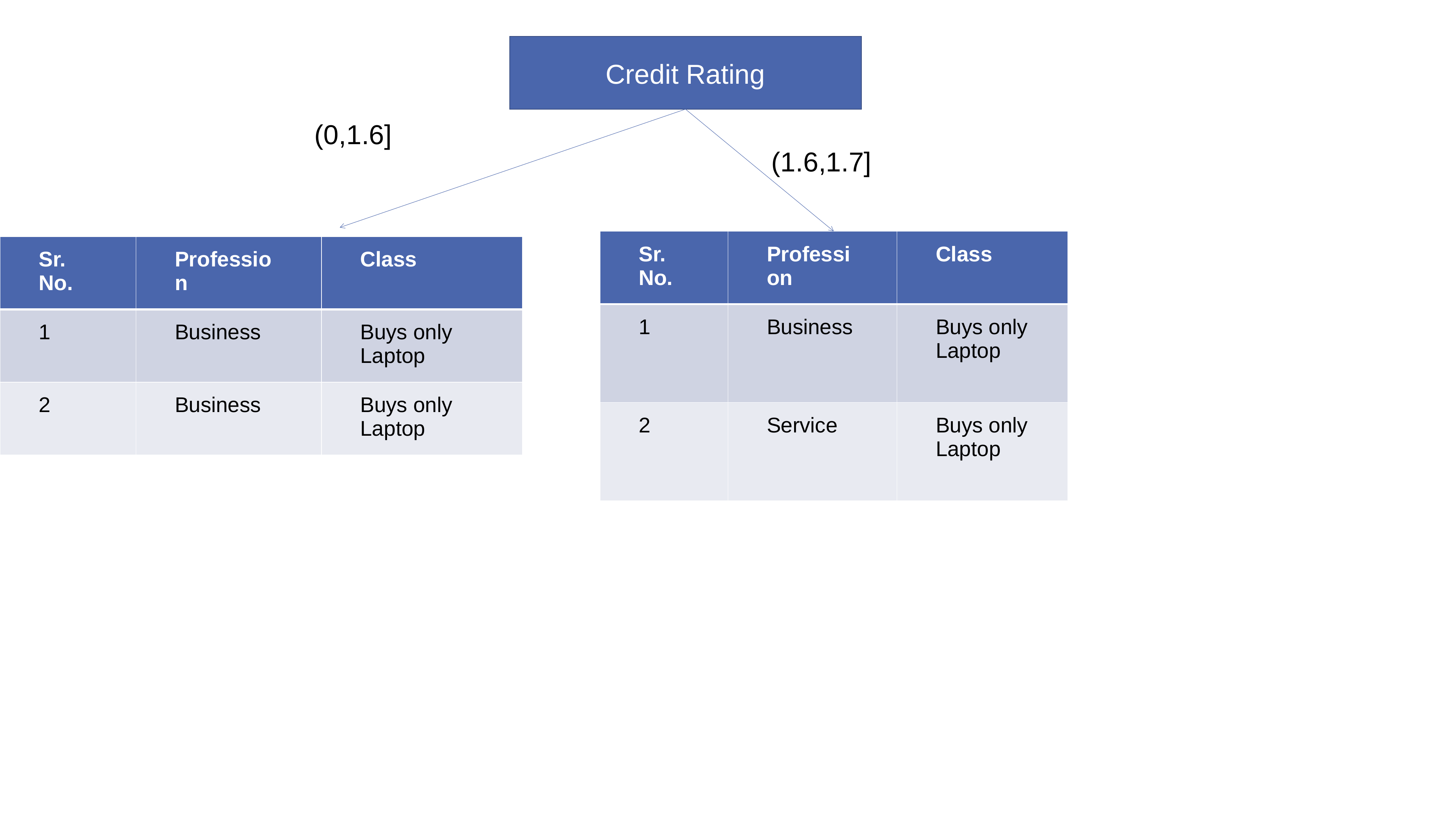

Credit Rating
(0,1.6]
(1.6,1.7]
| Sr. No. | Profession | Class |
| --- | --- | --- |
| 1 | Business | Buys only Laptop |
| 2 | Service | Buys only Laptop |
| Sr. No. | Profession | Class |
| --- | --- | --- |
| 1 | Business | Buys only Laptop |
| 2 | Business | Buys only Laptop |